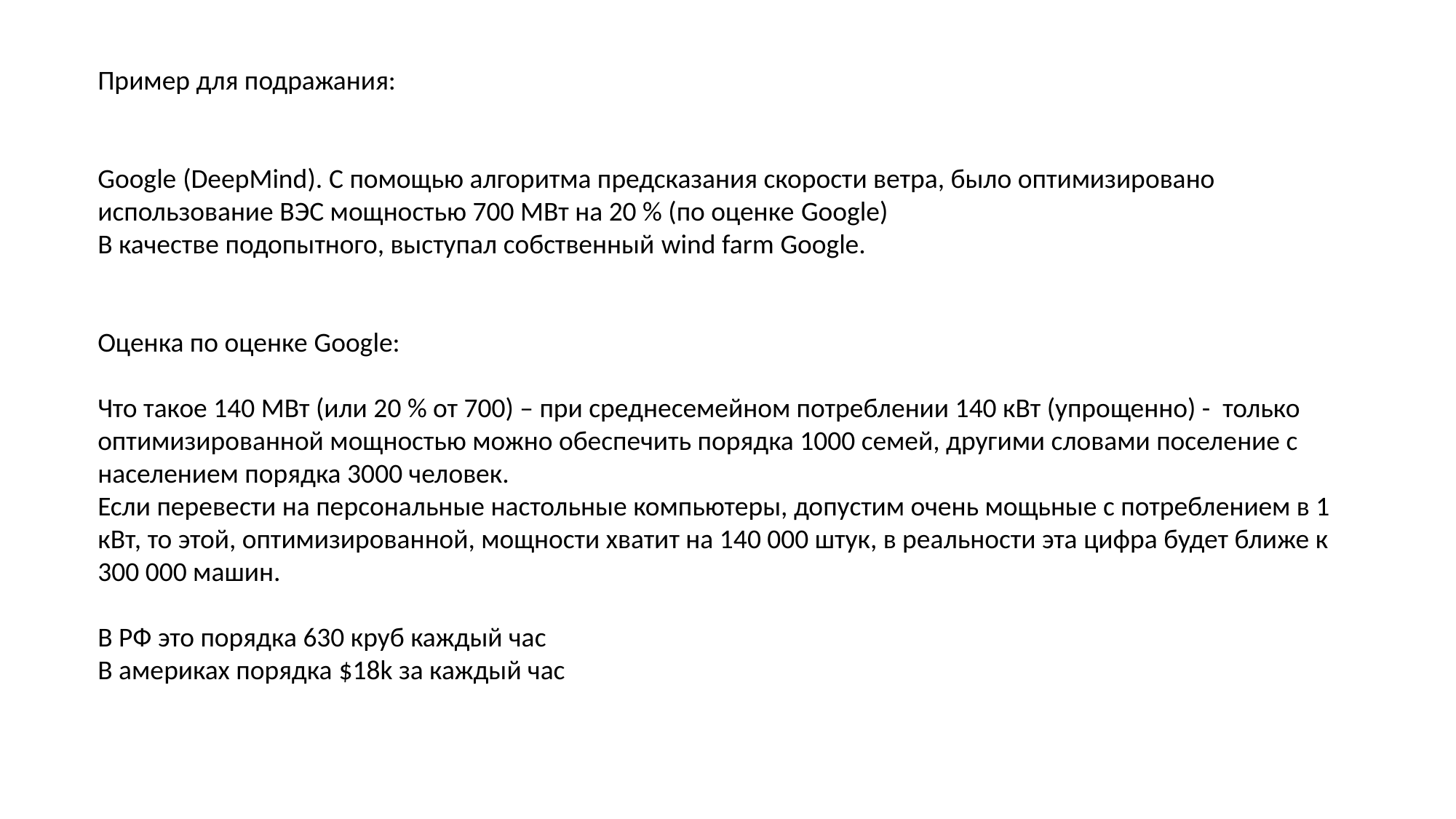

Пример для подражания:

Google (DeepMind). С помощью алгоритма предсказания скорости ветра, было оптимизировано использование ВЭС мощностью 700 МВт на 20 % (по оценке Google)
В качестве подопытного, выступал собственный wind farm Google.

Оценка по оценке Google:

Что такое 140 МВт (или 20 % от 700) – при среднесемейном потреблении 140 кВт (упрощенно) -  только оптимизированной мощностью можно обеспечить порядка 1000 семей, другими словами поселение с населением порядка 3000 человек.
Если перевести на персональные настольные компьютеры, допустим очень мощьные с потреблением в 1 кВт, то этой, оптимизированной, мощности хватит на 140 000 штук, в реальности эта цифра будет ближе к 300 000 машин.

В РФ это порядка 630 круб каждый час
В америках порядка $18k за каждый час